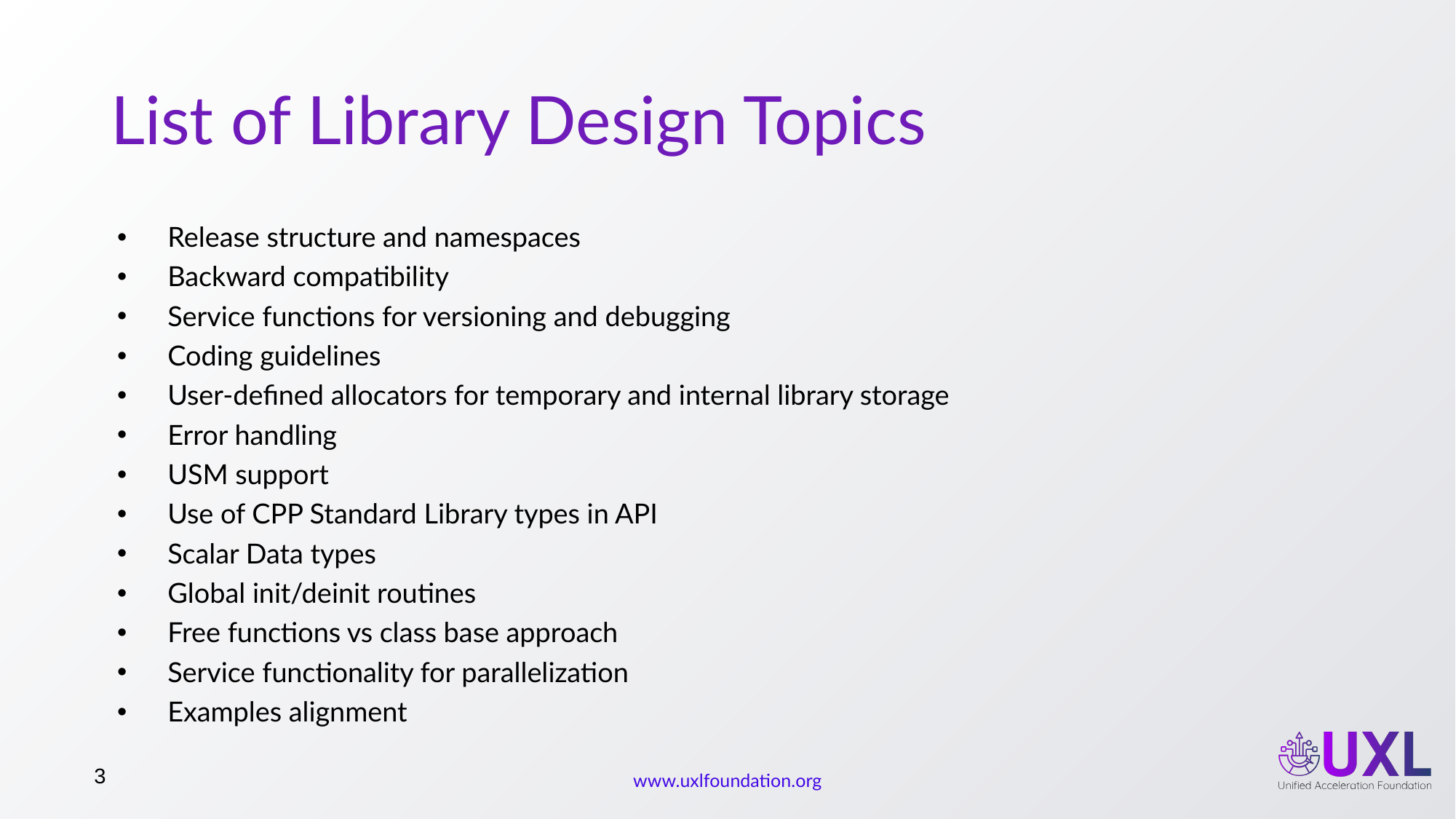

# List of Library Design Topics
Release structure and namespaces
Backward compatibility
Service functions for versioning and debugging
Coding guidelines
User-defined allocators for temporary and internal library storage
Error handling
USM support
Use of CPP Standard Library types in API
Scalar Data types
Global init/deinit routines
Free functions vs class base approach
Service functionality for parallelization
Examples alignment
3